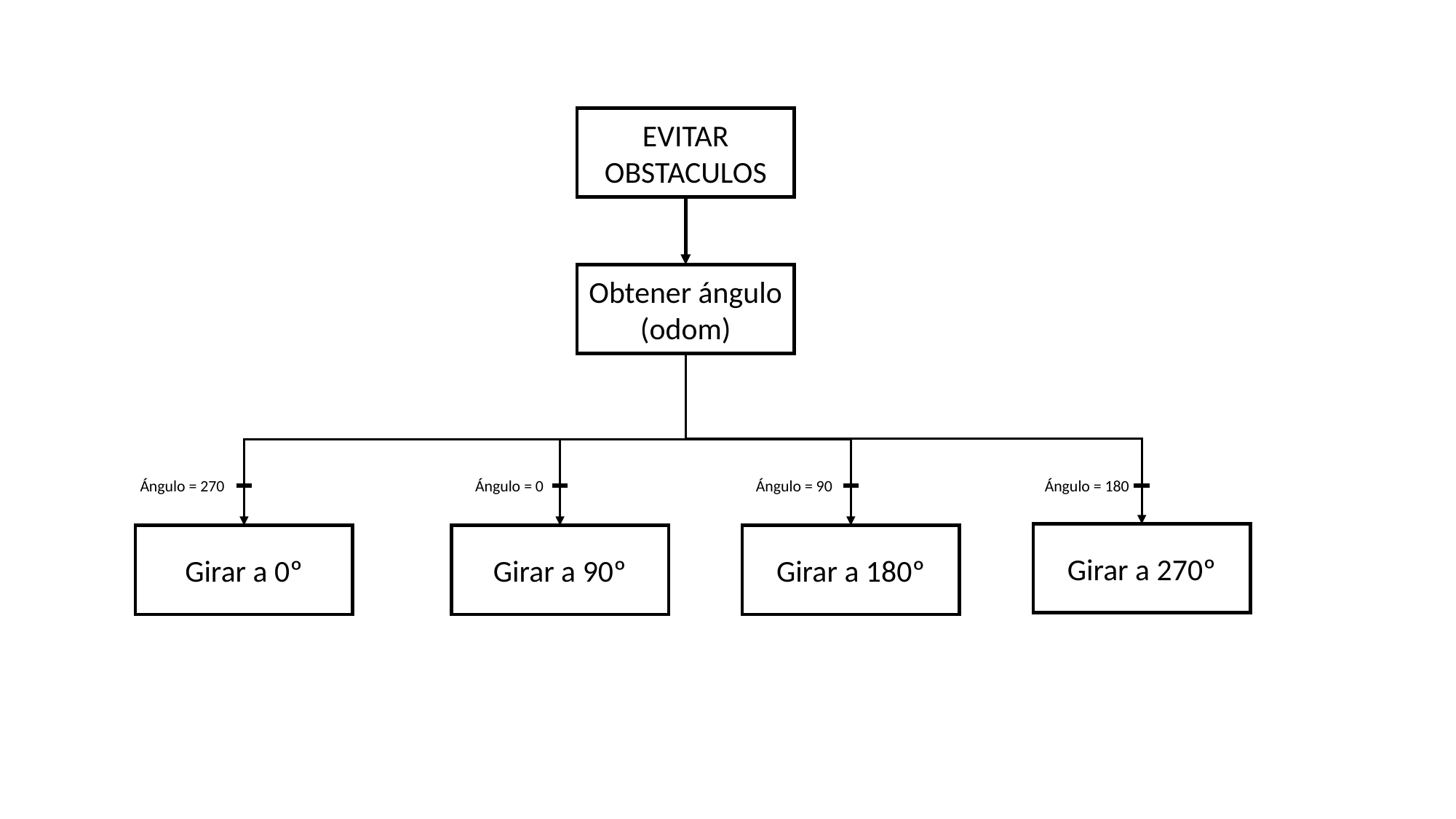

EVITAR OBSTACULOS
Obtener ángulo (odom)
Ángulo = 270
Ángulo = 0
Ángulo = 90
Ángulo = 180
Girar a 270º
Girar a 0º
Girar a 90º
Girar a 180º